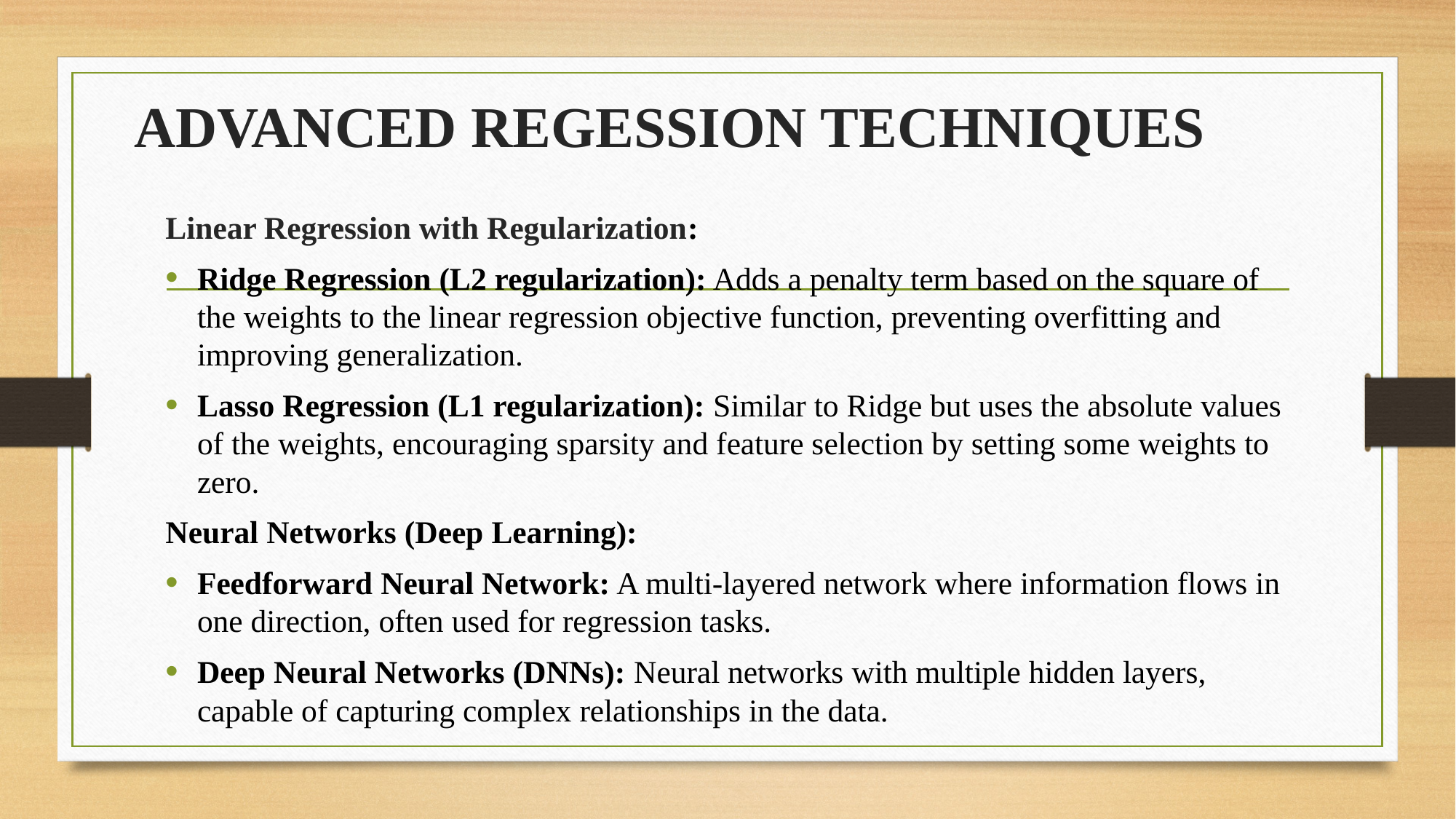

# ADVANCED REGESSION TECHNIQUES
Linear Regression with Regularization:
Ridge Regression (L2 regularization): Adds a penalty term based on the square of the weights to the linear regression objective function, preventing overfitting and improving generalization.
Lasso Regression (L1 regularization): Similar to Ridge but uses the absolute values of the weights, encouraging sparsity and feature selection by setting some weights to zero.
Neural Networks (Deep Learning):
Feedforward Neural Network: A multi-layered network where information flows in one direction, often used for regression tasks.
Deep Neural Networks (DNNs): Neural networks with multiple hidden layers, capable of capturing complex relationships in the data.